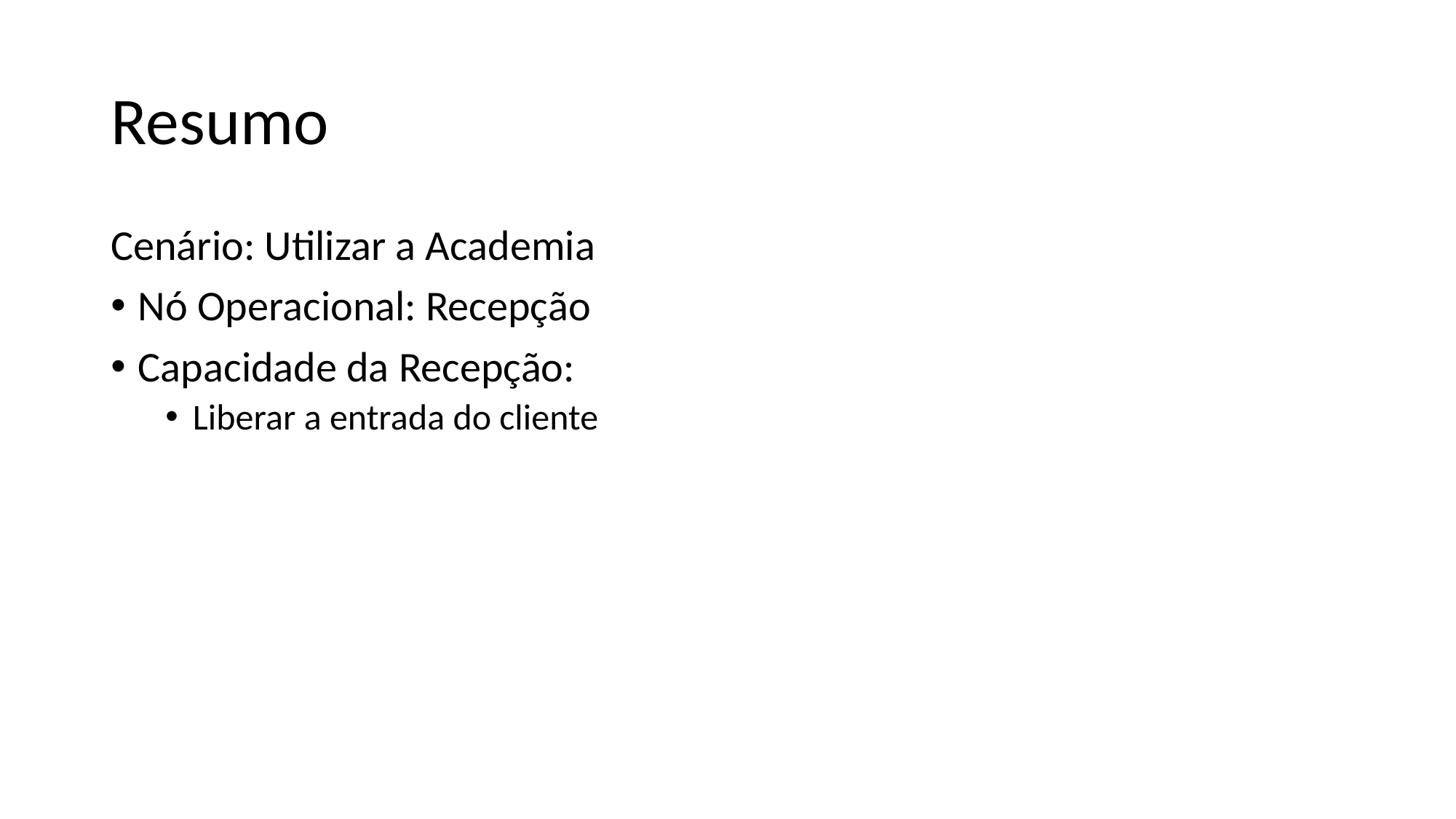

# Resumo
Cenário: Utilizar a Academia
Nó Operacional: Recepção
Capacidade da Recepção:
Liberar a entrada do cliente